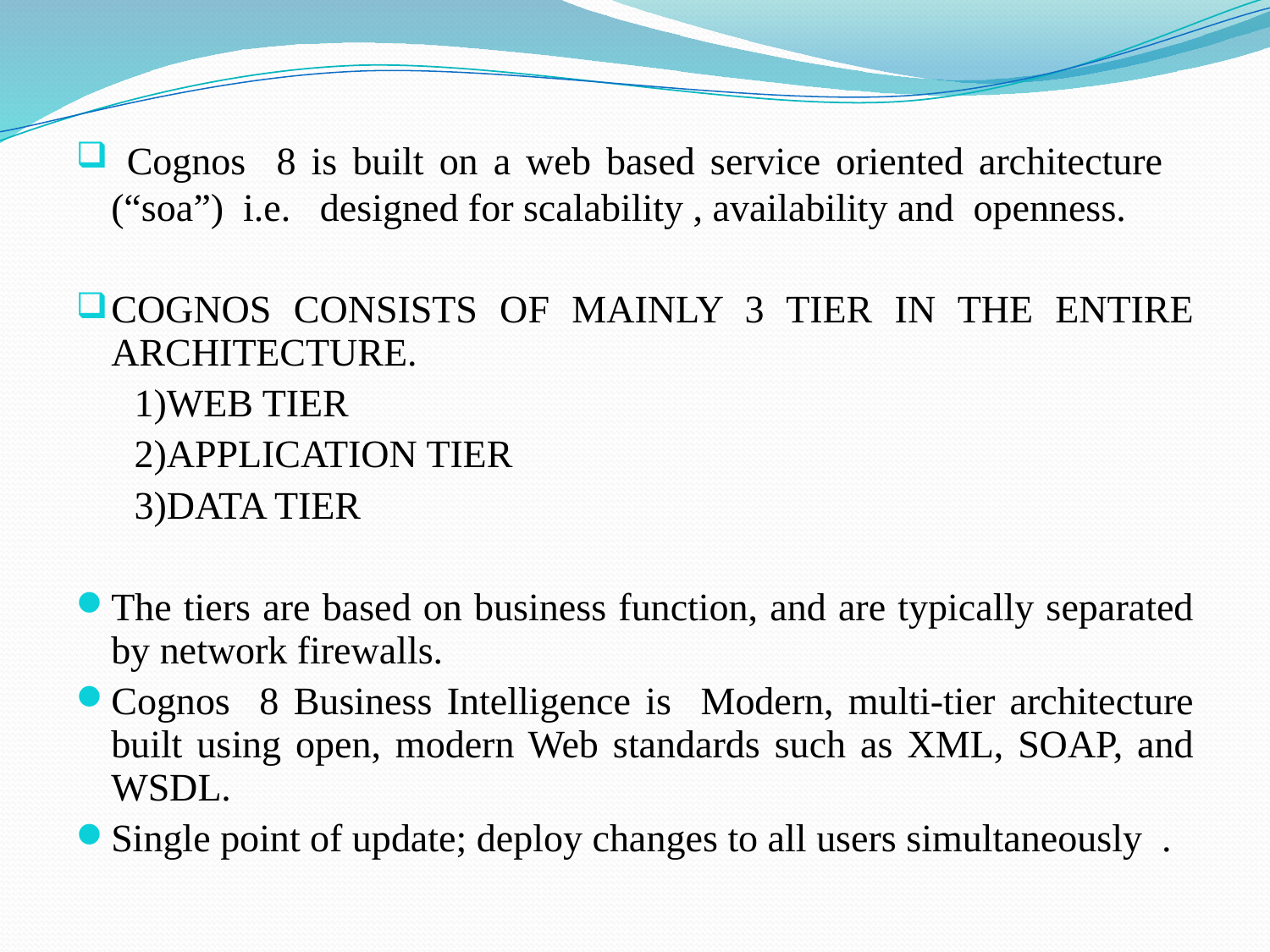

#
 Cognos  8 is built on a web based service oriented architecture   (“soa”)  i.e.   designed for scalability , availability and  openness.

COGNOS CONSISTS OF MAINLY 3 TIER IN THE ENTIRE ARCHITECTURE.
      1)WEB TIER
      2)APPLICATION TIER
      3)DATA TIER

The tiers are based on business function, and are typically separated by network firewalls.
Cognos  8 Business Intelligence is  Modern, multi-tier architecture built using open, modern Web standards such as XML, SOAP, and WSDL.
Single point of update; deploy changes to all users simultaneously  .